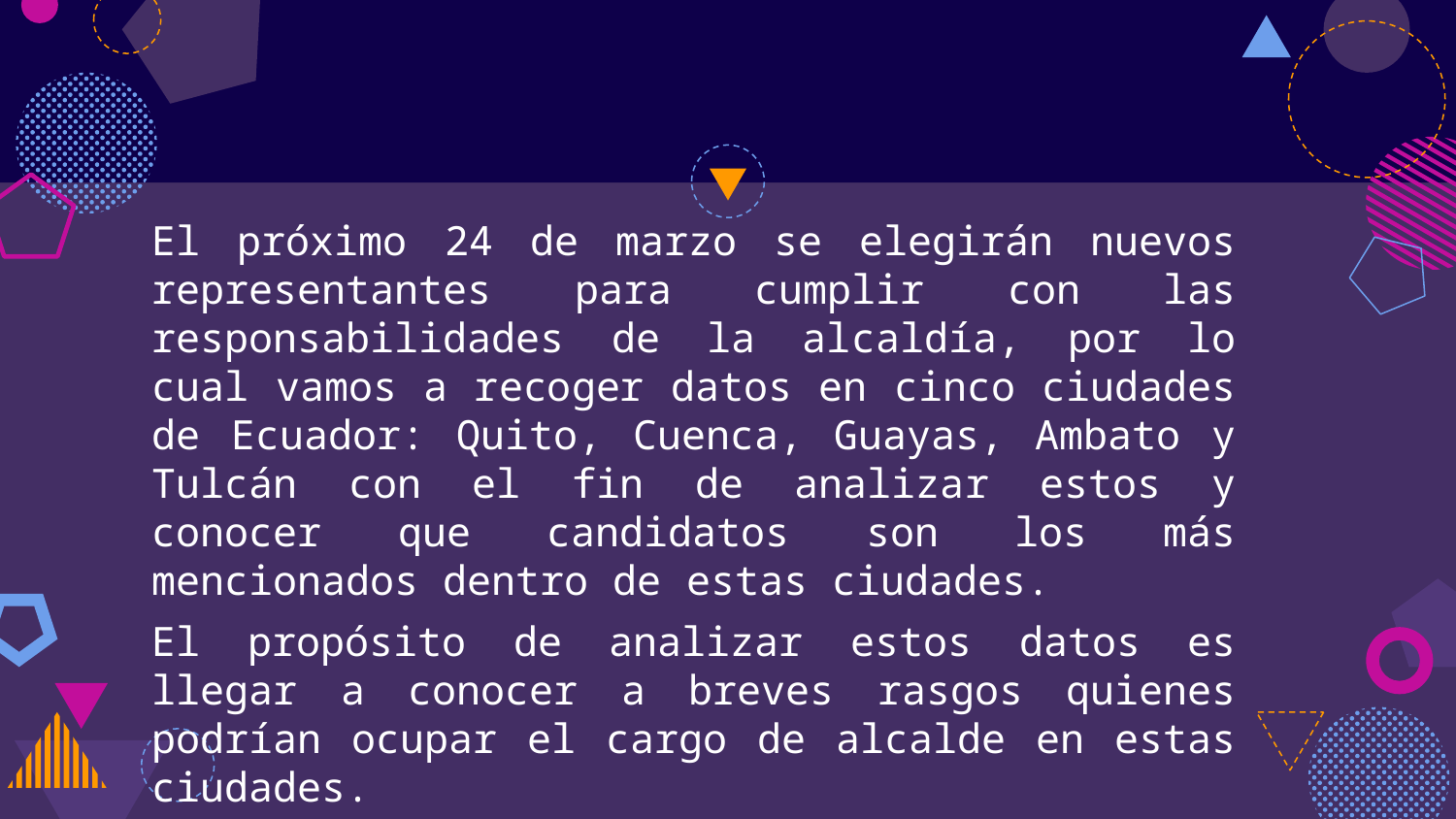

El próximo 24 de marzo se elegirán nuevos representantes para cumplir con las responsabilidades de la alcaldía, por lo cual vamos a recoger datos en cinco ciudades de Ecuador: Quito, Cuenca, Guayas, Ambato y Tulcán con el fin de analizar estos y conocer que candidatos son los más mencionados dentro de estas ciudades.
El propósito de analizar estos datos es llegar a conocer a breves rasgos quienes podrían ocupar el cargo de alcalde en estas ciudades.